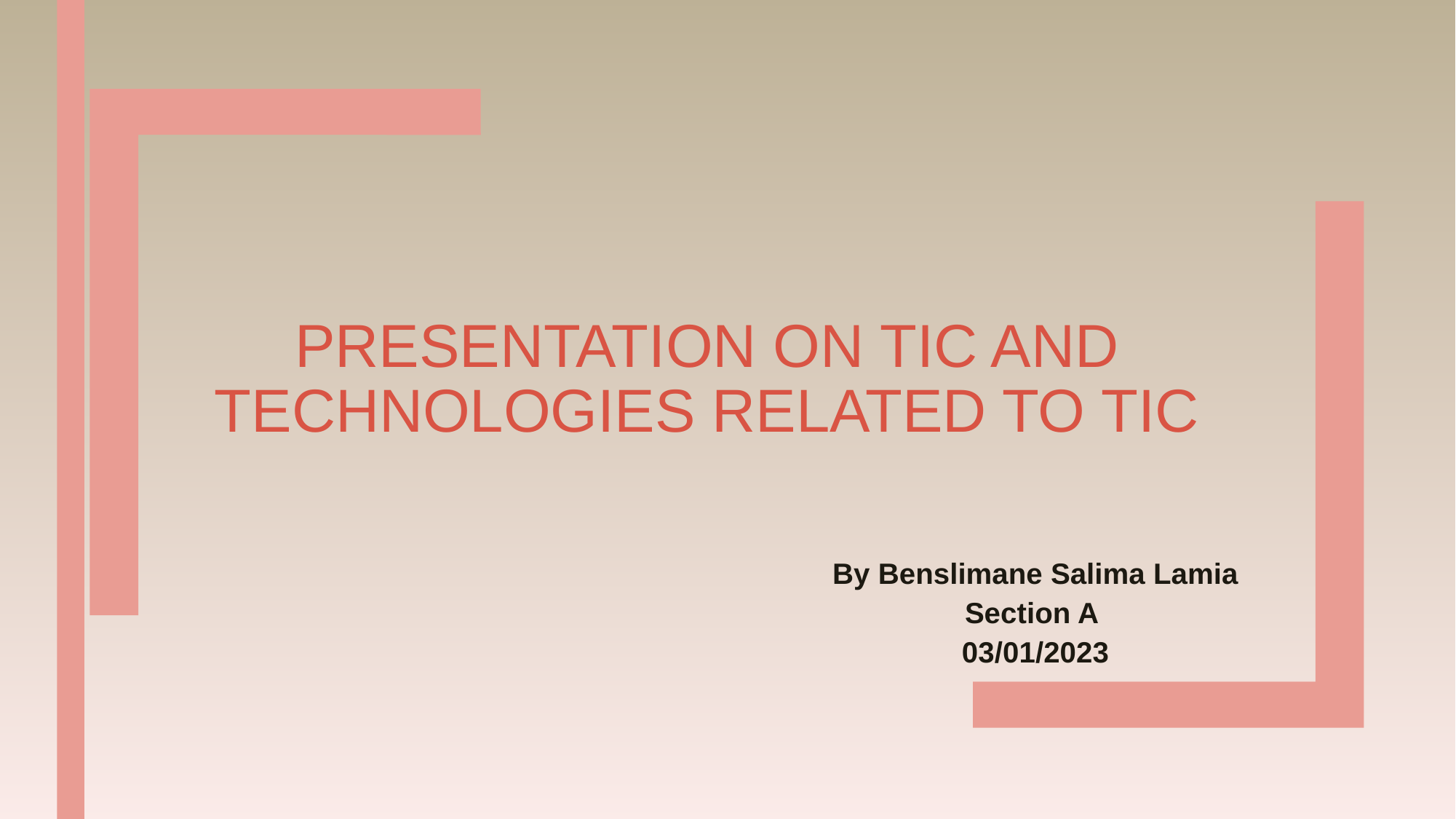

# presentation on TIC and technologies related to TIC
By Benslimane Salima Lamia
Section A
03/01/2023